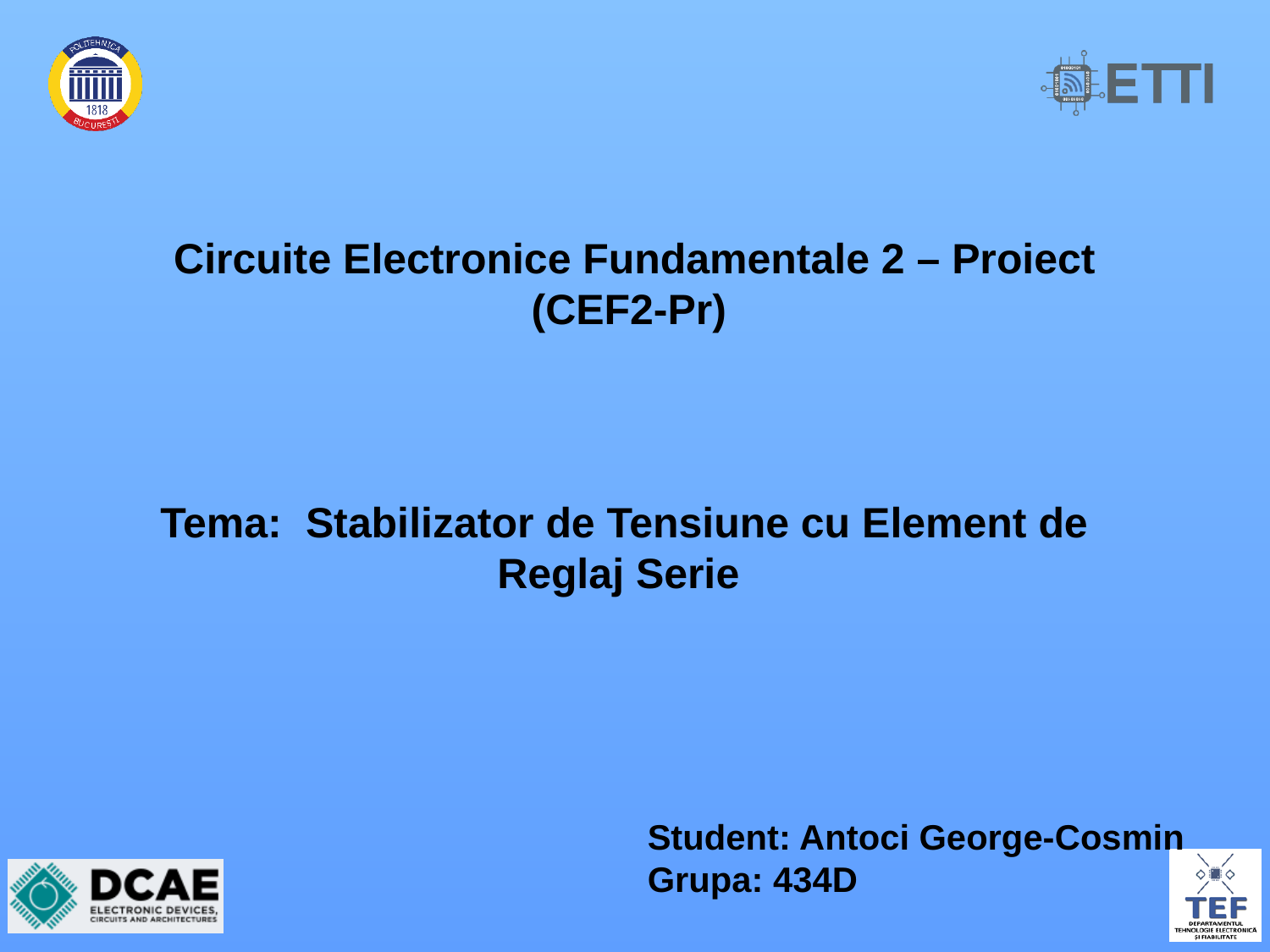

# Circuite Electronice Fundamentale 2 – Proiect (CEF2-Pr)
Tema:  Stabilizator de Tensiune cu Element de Reglaj Serie
Student: Antoci George-Cosmin
Grupa: 434D